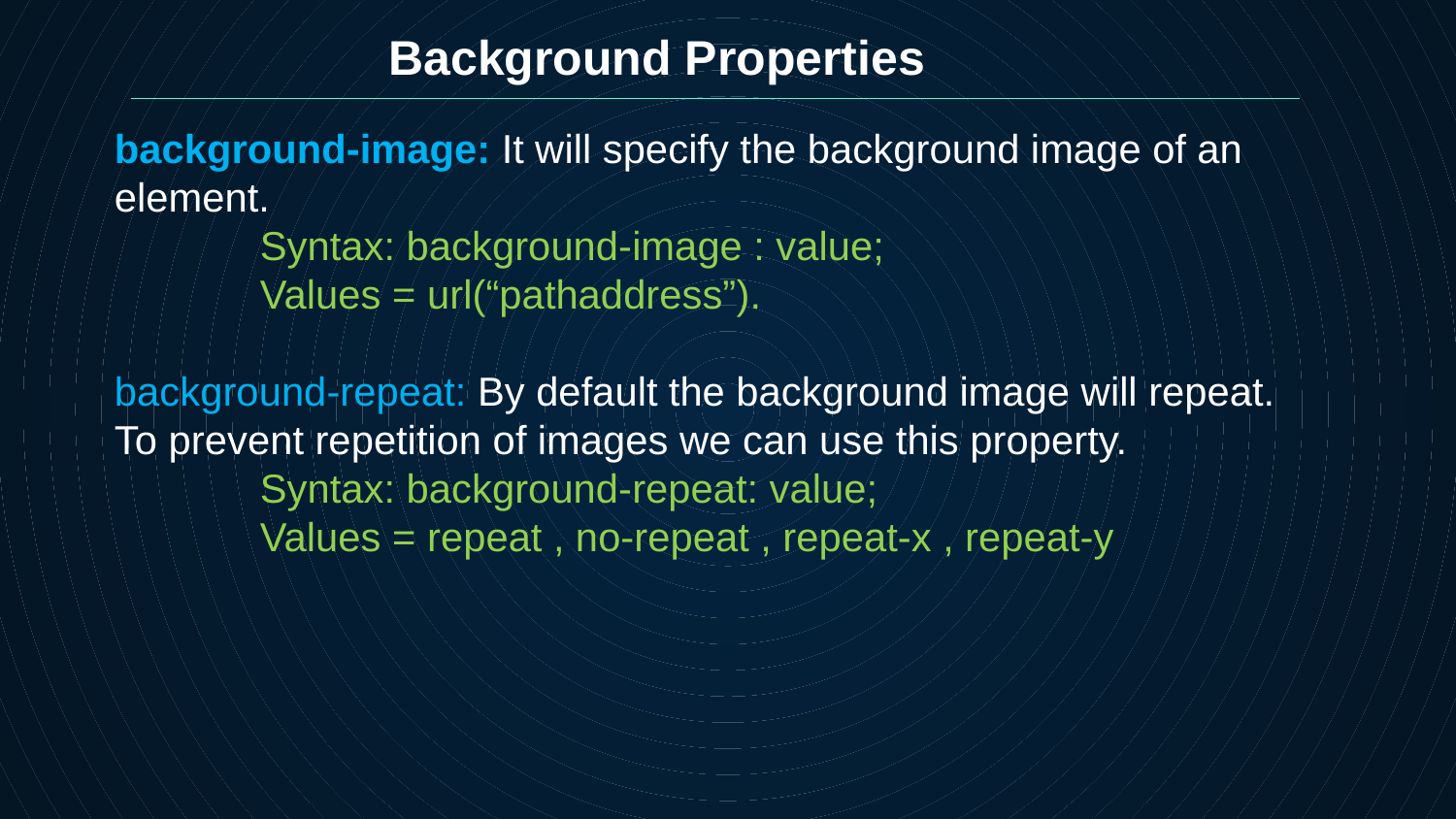

Background Properties
background-image: It will specify the background image of an element.
	Syntax: background-image : value;
	Values = url(“pathaddress”).

background-repeat: By default the background image will repeat. To prevent repetition of images we can use this property.
	Syntax: background-repeat: value;
	Values = repeat , no-repeat , repeat-x , repeat-y